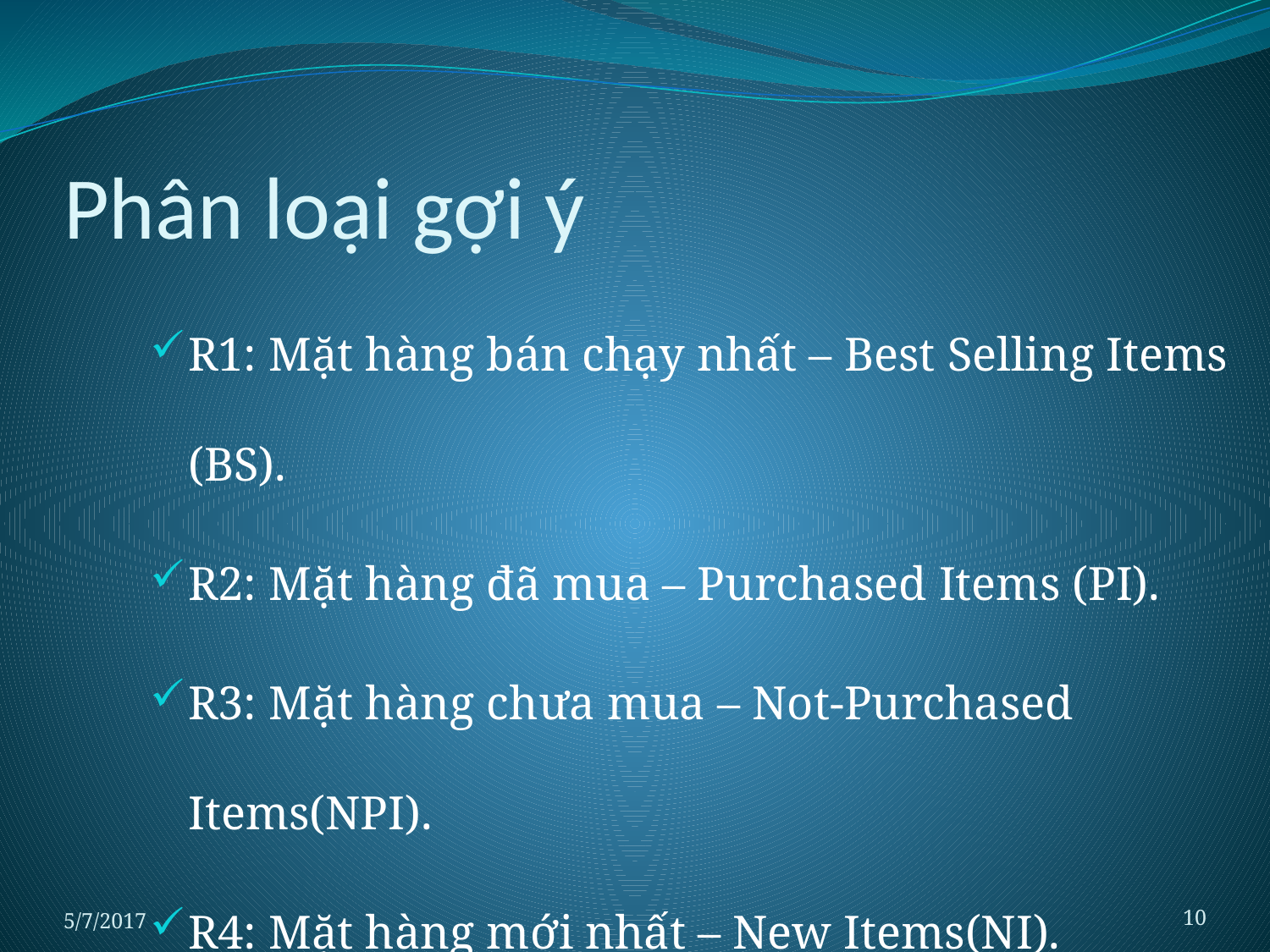

# Phân loại gợi ý
R1: Mặt hàng bán chạy nhất – Best Selling Items (BS).
R2: Mặt hàng đã mua – Purchased Items (PI).
R3: Mặt hàng chưa mua – Not-Purchased Items(NPI).
R4: Mặt hàng mới nhất – New Items(NI).
5/7/2017
10